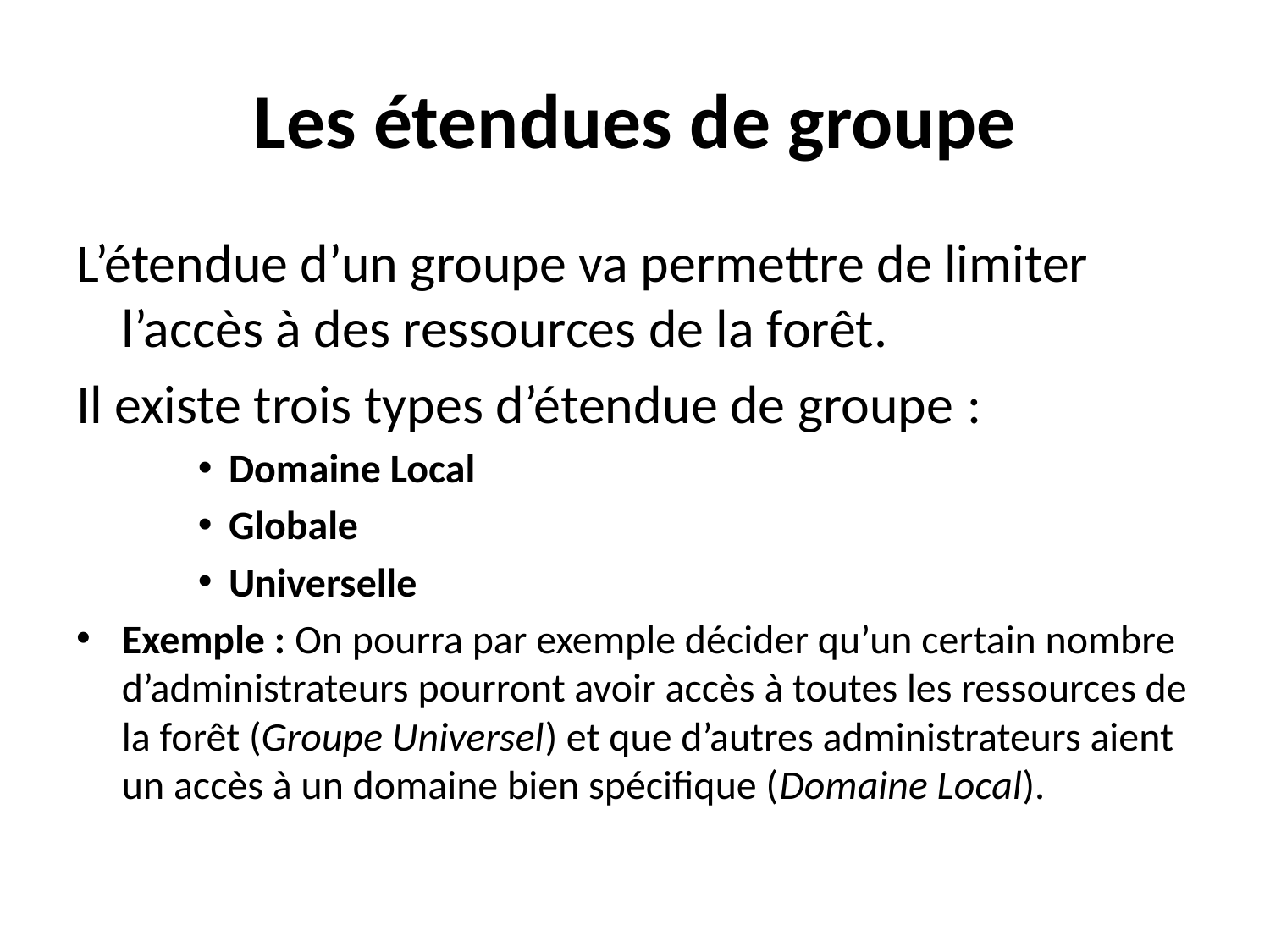

# Les étendues de groupe
L’étendue d’un groupe va permettre de limiter l’accès à des ressources de la forêt.
Il existe trois types d’étendue de groupe :
Domaine Local
Globale
Universelle
Exemple : On pourra par exemple décider qu’un certain nombre d’administrateurs pourront avoir accès à toutes les ressources de la forêt (Groupe Universel) et que d’autres administrateurs aient un accès à un domaine bien spécifique (Domaine Local).